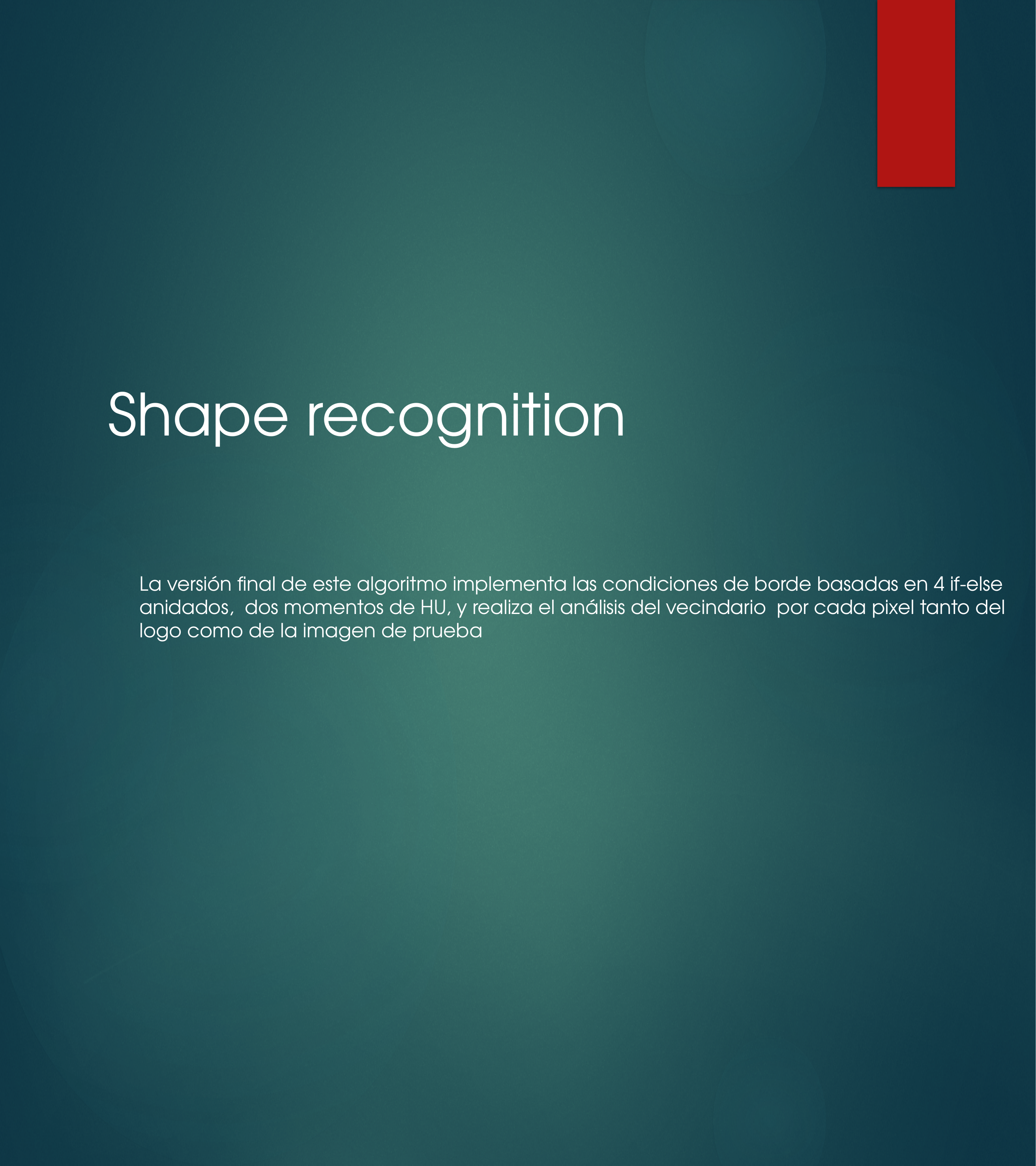

Shape recognition
La versión final de este algoritmo implementa las condiciones de borde basadas en 4 if-else
anidados,  dos momentos de HU, y realiza el análisis del vecindario  por cada pixel tanto del
logo como de la imagen de prueba